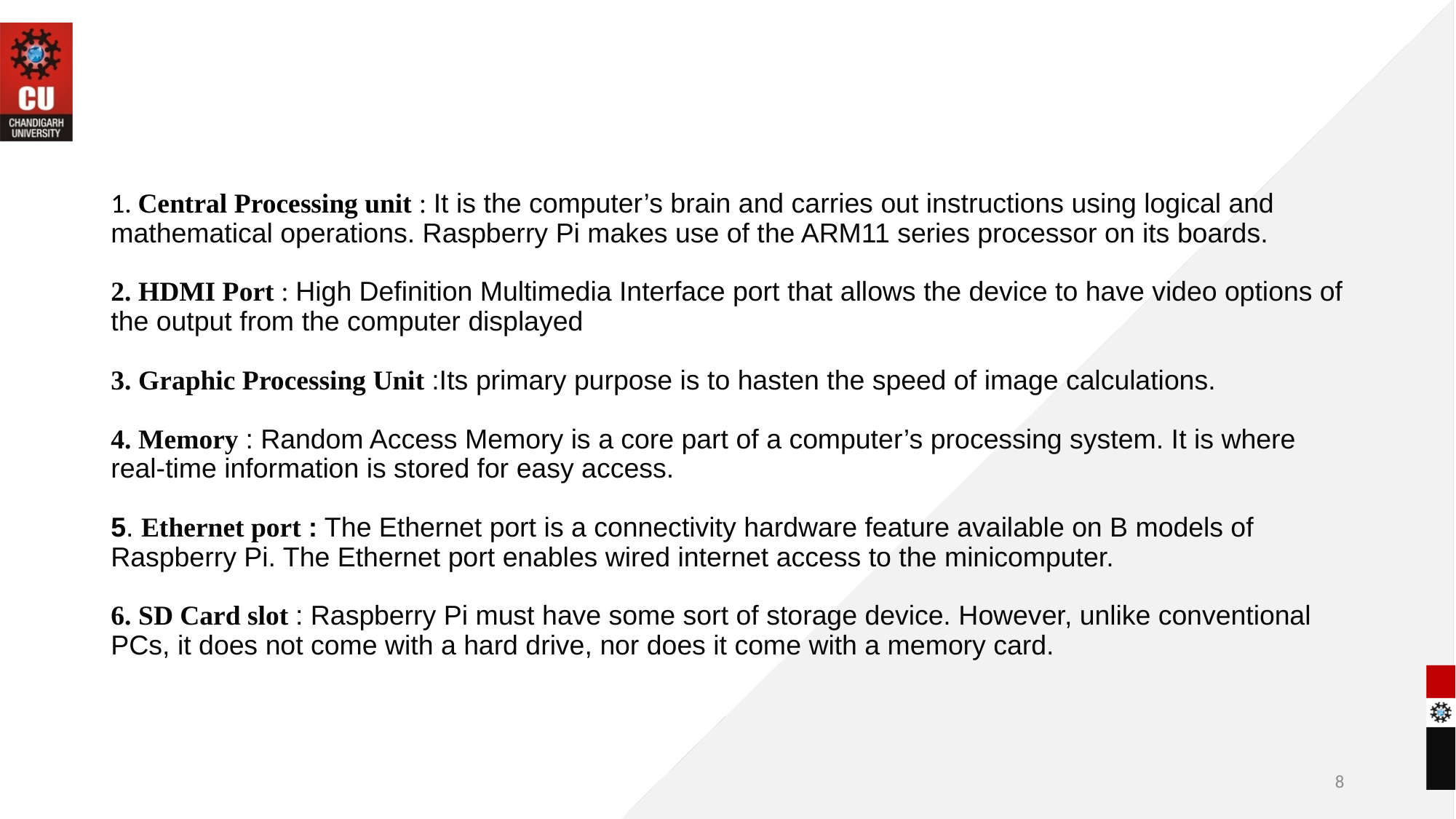

# 1. Central Processing unit : It is the computer’s brain and carries out instructions using logical and mathematical operations. Raspberry Pi makes use of the ARM11 series processor on its boards.  2. HDMI Port : High Definition Multimedia Interface port that allows the device to have video options of the output from the computer displayed 3. Graphic Processing Unit :Its primary purpose is to hasten the speed of image calculations. 4. Memory : Random Access Memory is a core part of a computer’s processing system. It is where real-time information is stored for easy access. 5. Ethernet port : The Ethernet port is a connectivity hardware feature available on B models of Raspberry Pi. The Ethernet port enables wired internet access to the minicomputer.  6. SD Card slot : Raspberry Pi must have some sort of storage device. However, unlike conventional PCs, it does not come with a hard drive, nor does it come with a memory card.
8